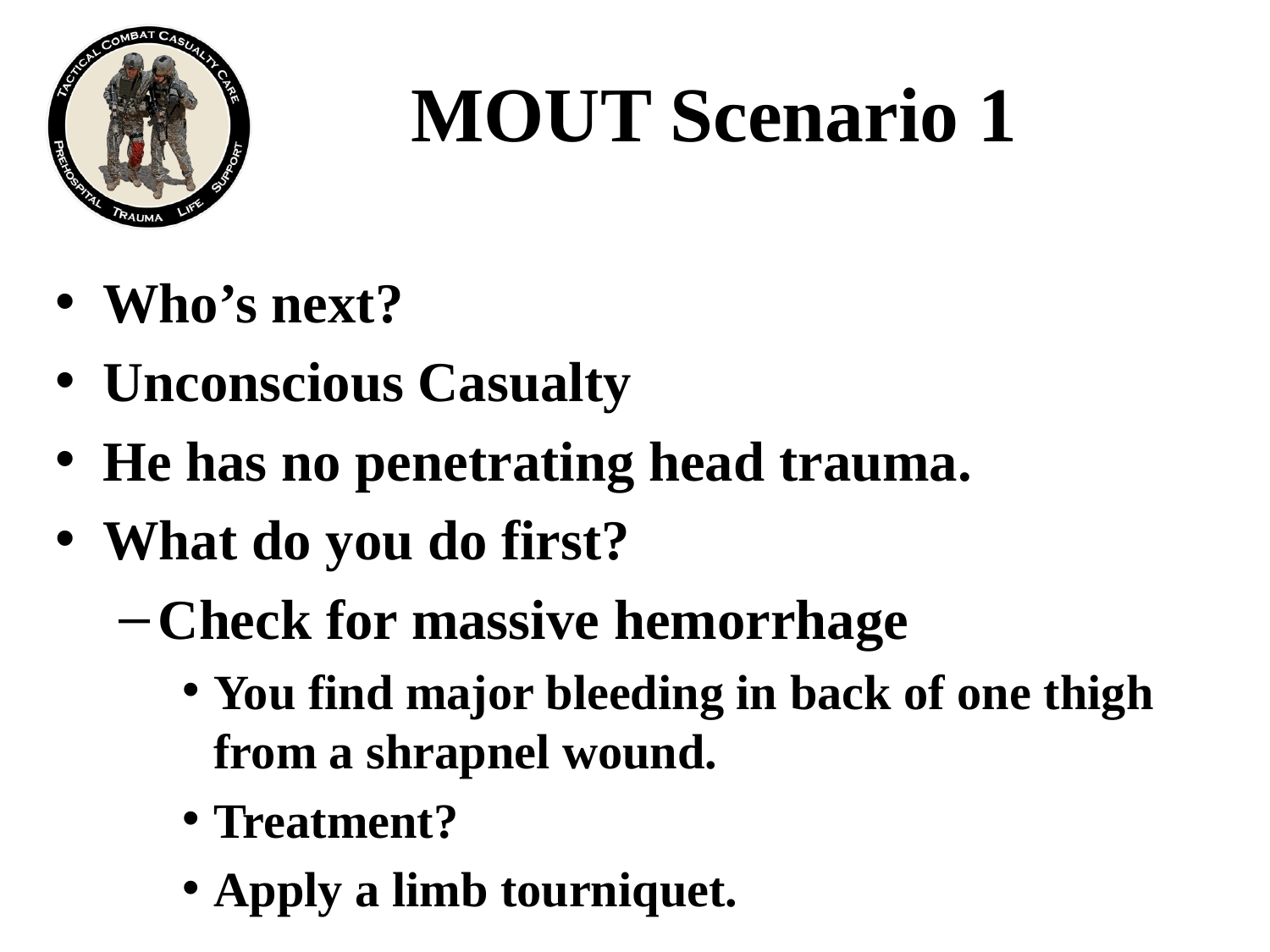

# MOUT Scenario 1
Who’s next?
Unconscious Casualty
He has no penetrating head trauma.
What do you do first?
Check for massive hemorrhage
You find major bleeding in back of one thigh from a shrapnel wound.
Treatment?
Apply a limb tourniquet.